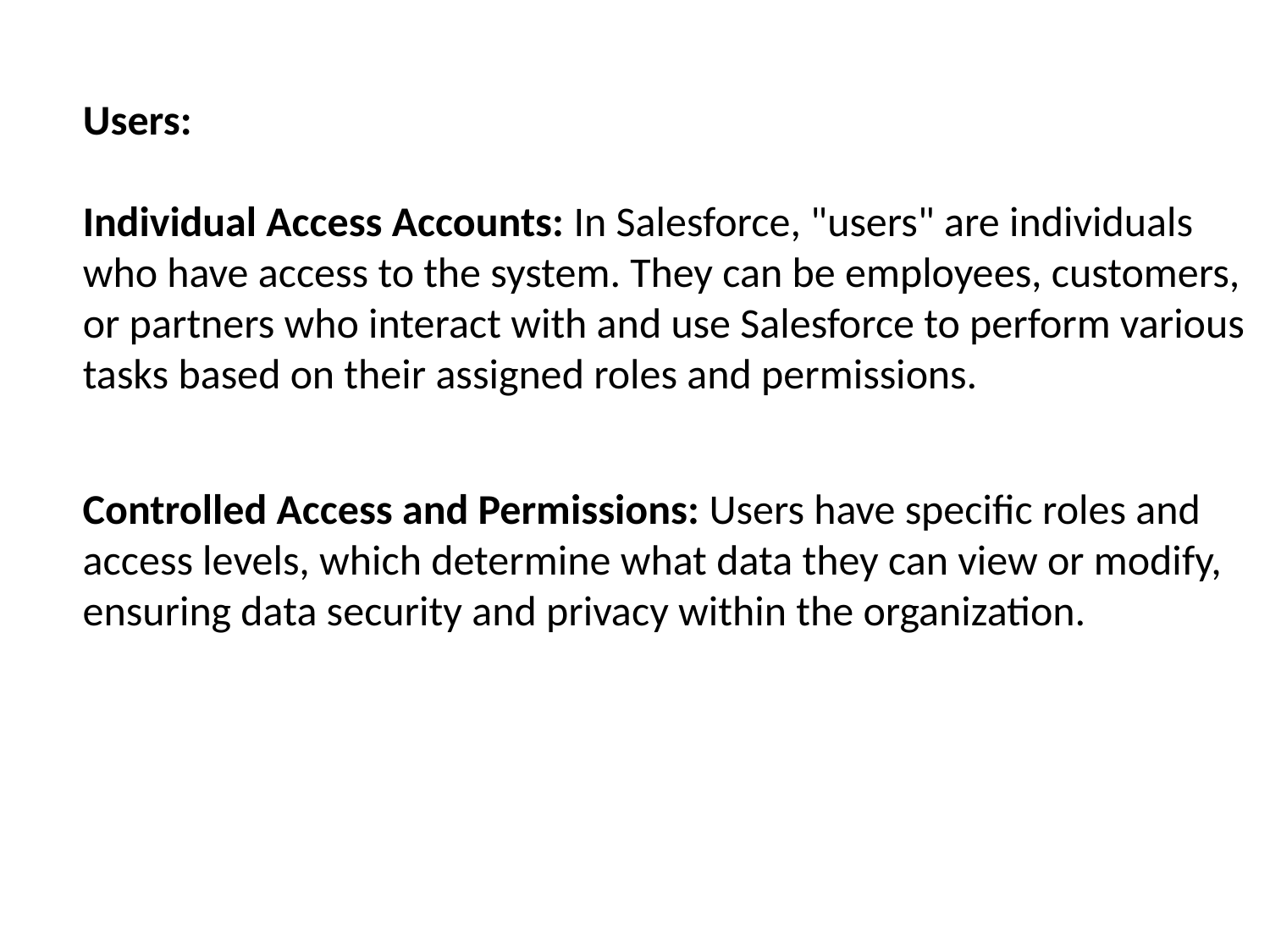

Users:

Individual Access Accounts: In Salesforce, "users" are individuals
who have access to the system. They can be employees, customers,
or partners who interact with and use Salesforce to perform various
tasks based on their assigned roles and permissions.
Controlled Access and Permissions: Users have specific roles and
access levels, which determine what data they can view or modify,
ensuring data security and privacy within the organization.